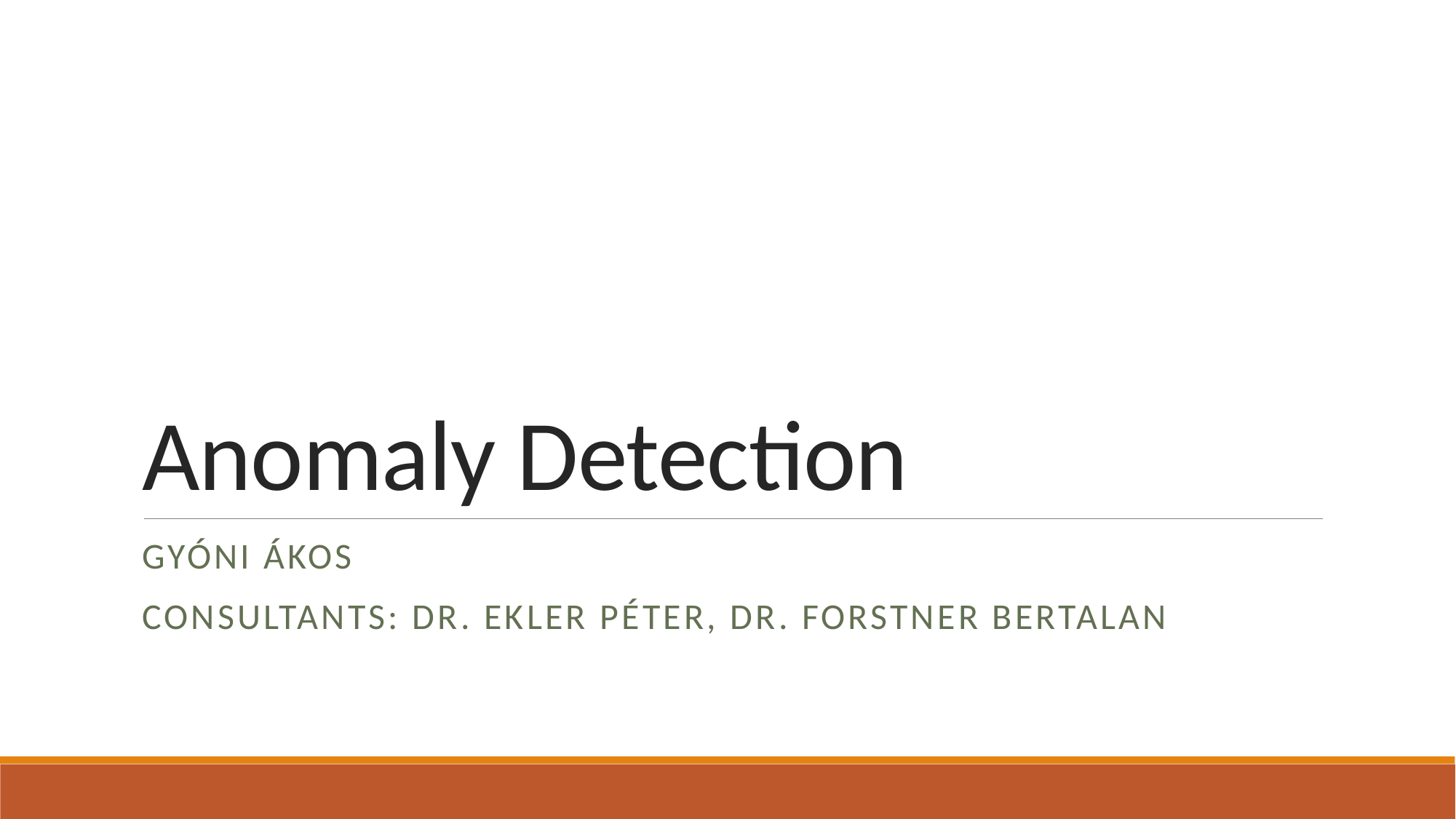

# Anomaly Detection
Gyóni Ákos
Consultants: Dr. Ekler Péter, Dr. Forstner Bertalan